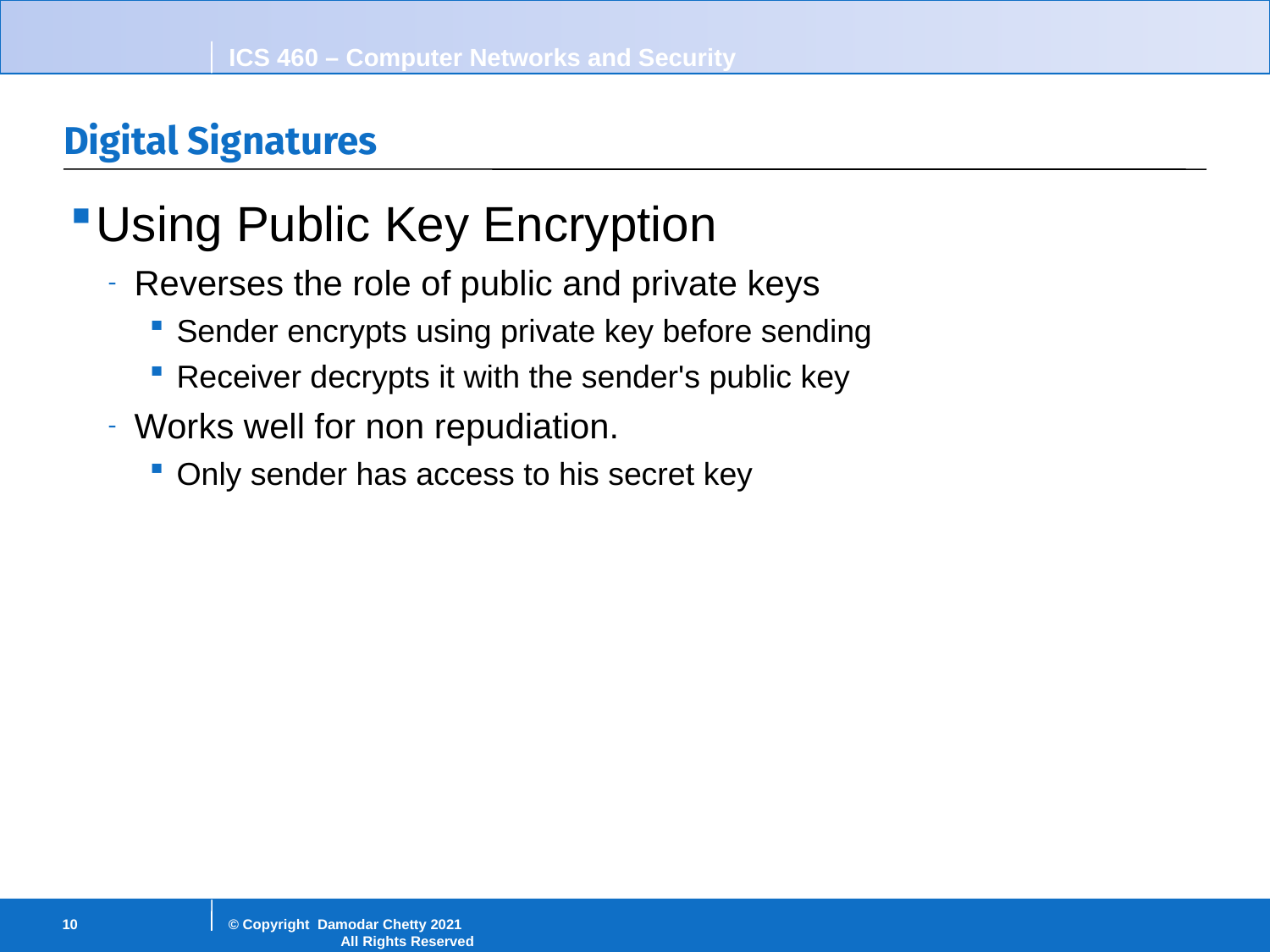

# Digital Signatures
Using Public Key Encryption
Reverses the role of public and private keys
Sender encrypts using private key before sending
Receiver decrypts it with the sender's public key
Works well for non repudiation.
Only sender has access to his secret key

10